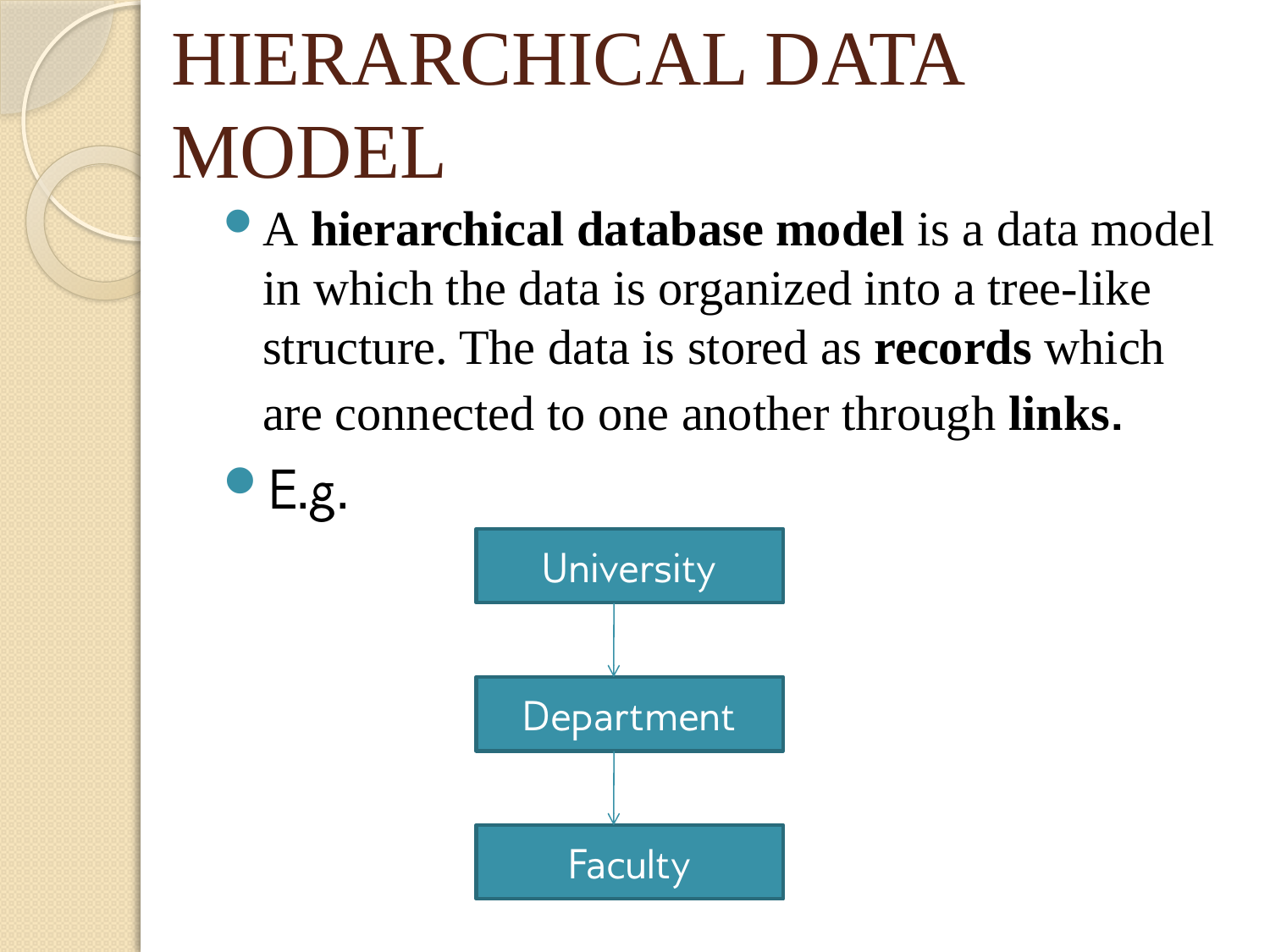

# HIERARCHICAL DATA MODEL
A hierarchical database model is a data model in which the data is organized into a tree-like structure. The data is stored as records which are connected to one another through links.
E.g.

University
Department
Faculty